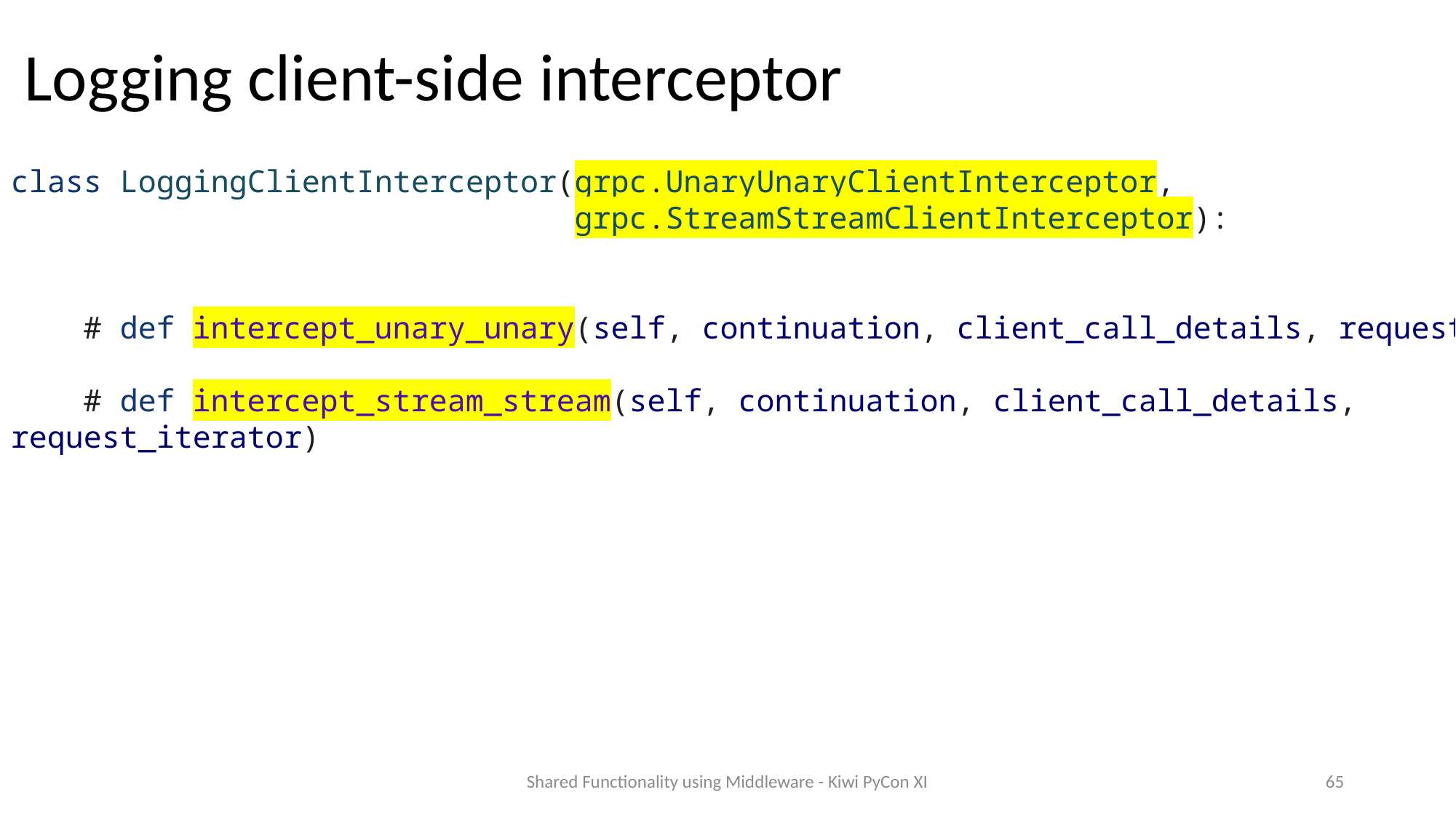

# Logging client-side interceptor
class LoggingClientInterceptor(grpc.UnaryUnaryClientInterceptor,
                               grpc.StreamStreamClientInterceptor):

    # def intercept_unary_unary(self, continuation, client_call_details, request):

    # def intercept_stream_stream(self, continuation, client_call_details, request_iterator)

Shared Functionality using Middleware - Kiwi PyCon XI
65